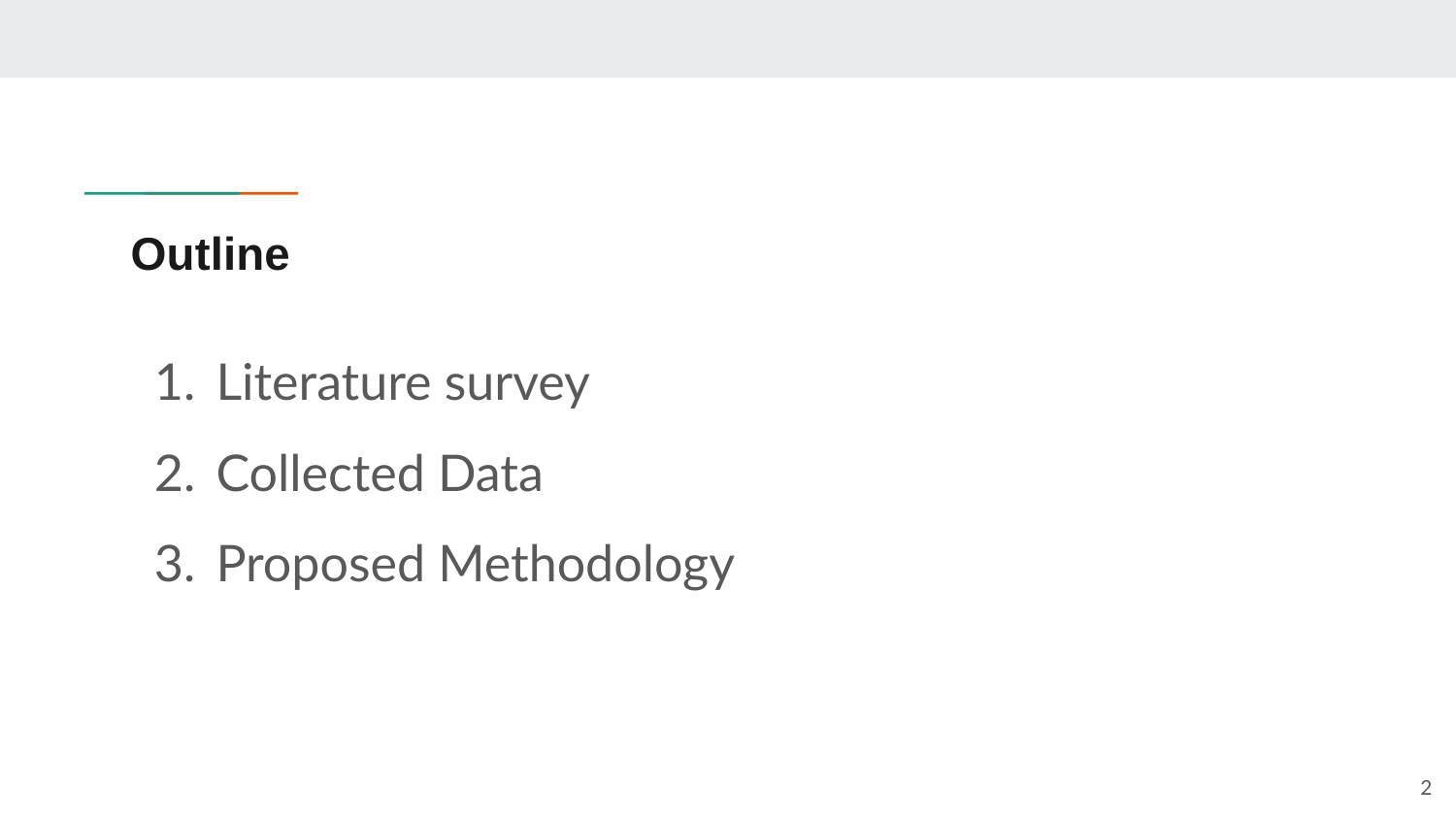

# Outline
Literature survey
Collected Data
Proposed Methodology
2